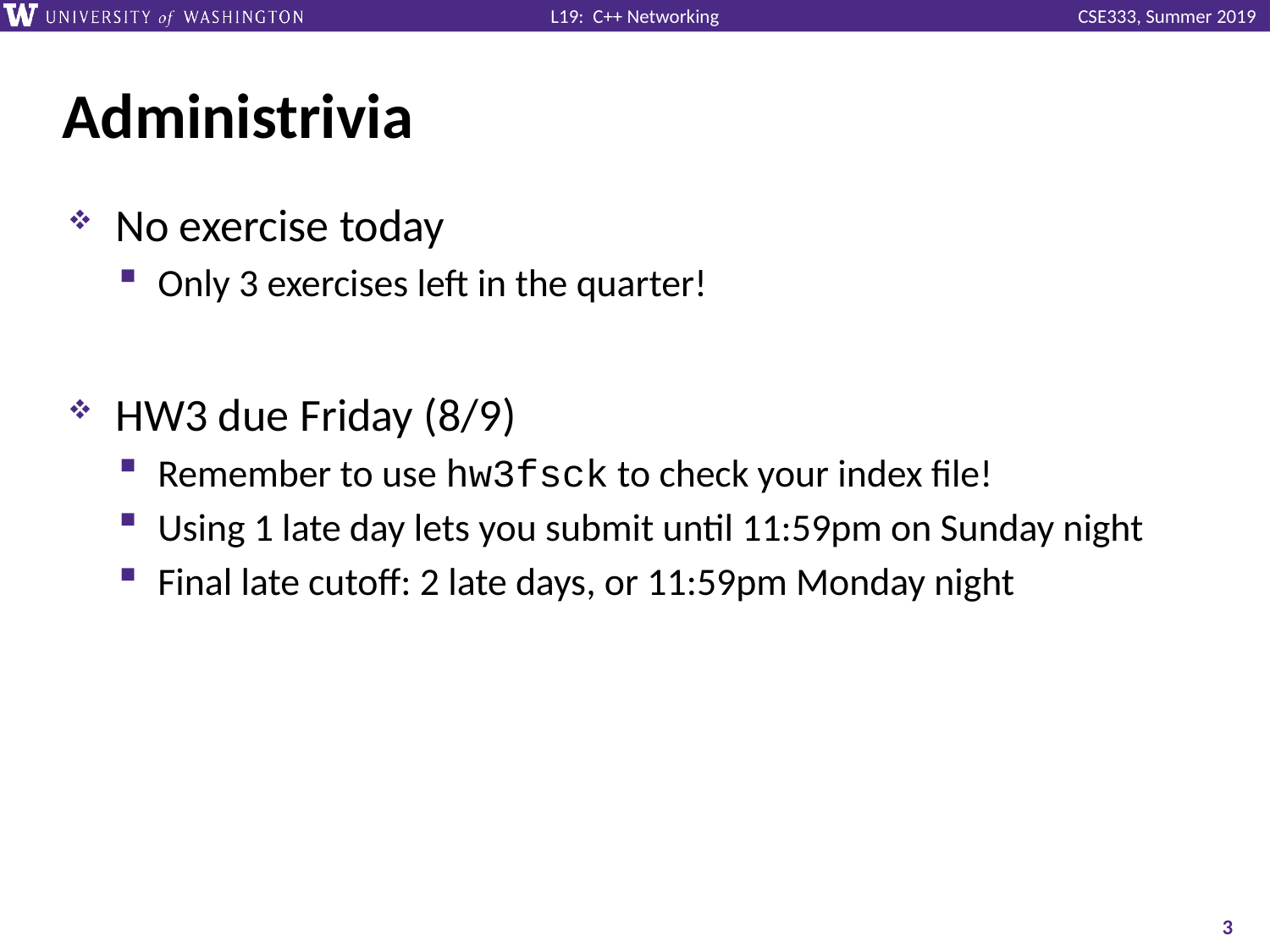

# Administrivia
No exercise today
Only 3 exercises left in the quarter!

HW3 due Friday (8/9)
Remember to use hw3fsck to check your index file!
Using 1 late day lets you submit until 11:59pm on Sunday night
Final late cutoff: 2 late days, or 11:59pm Monday night
3